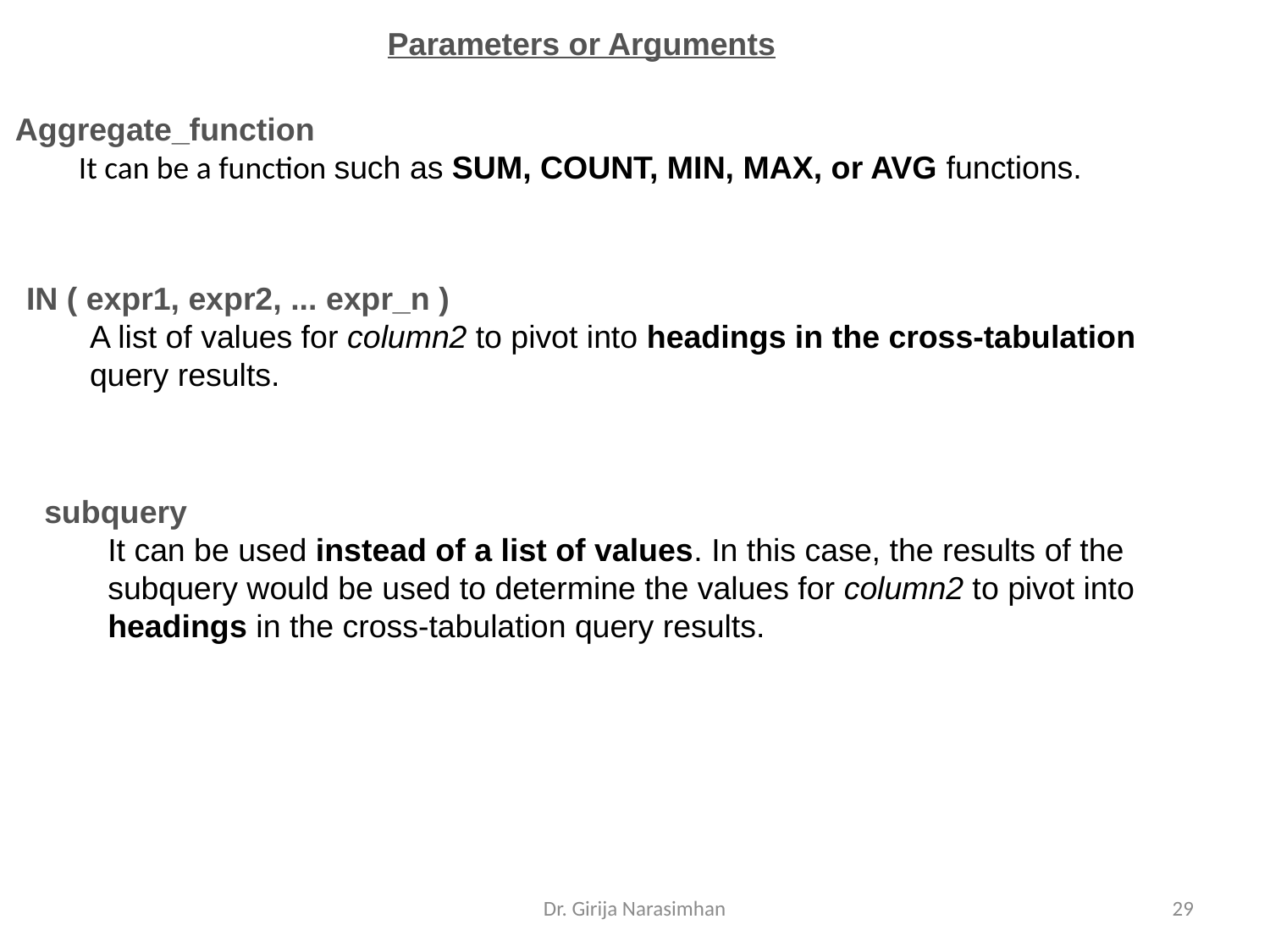

Parameters or Arguments
Aggregate_function
It can be a function such as SUM, COUNT, MIN, MAX, or AVG functions.
IN ( expr1, expr2, ... expr_n )
A list of values for column2 to pivot into headings in the cross-tabulation query results.
subquery
It can be used instead of a list of values. In this case, the results of the subquery would be used to determine the values for column2 to pivot into headings in the cross-tabulation query results.

Dr. Girija Narasimhan
29